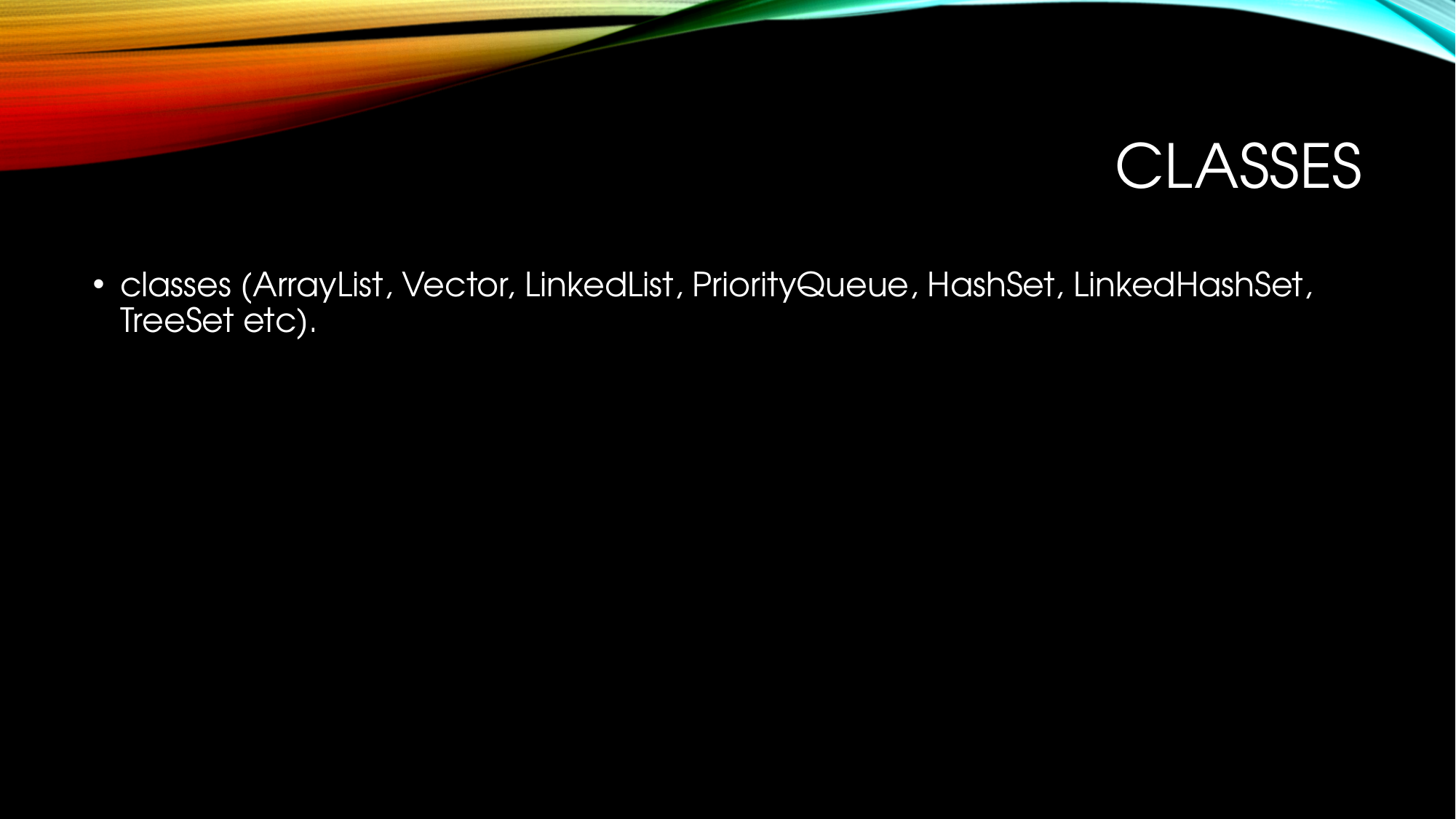

# classes
classes (ArrayList, Vector, LinkedList, PriorityQueue, HashSet, LinkedHashSet, TreeSet etc).